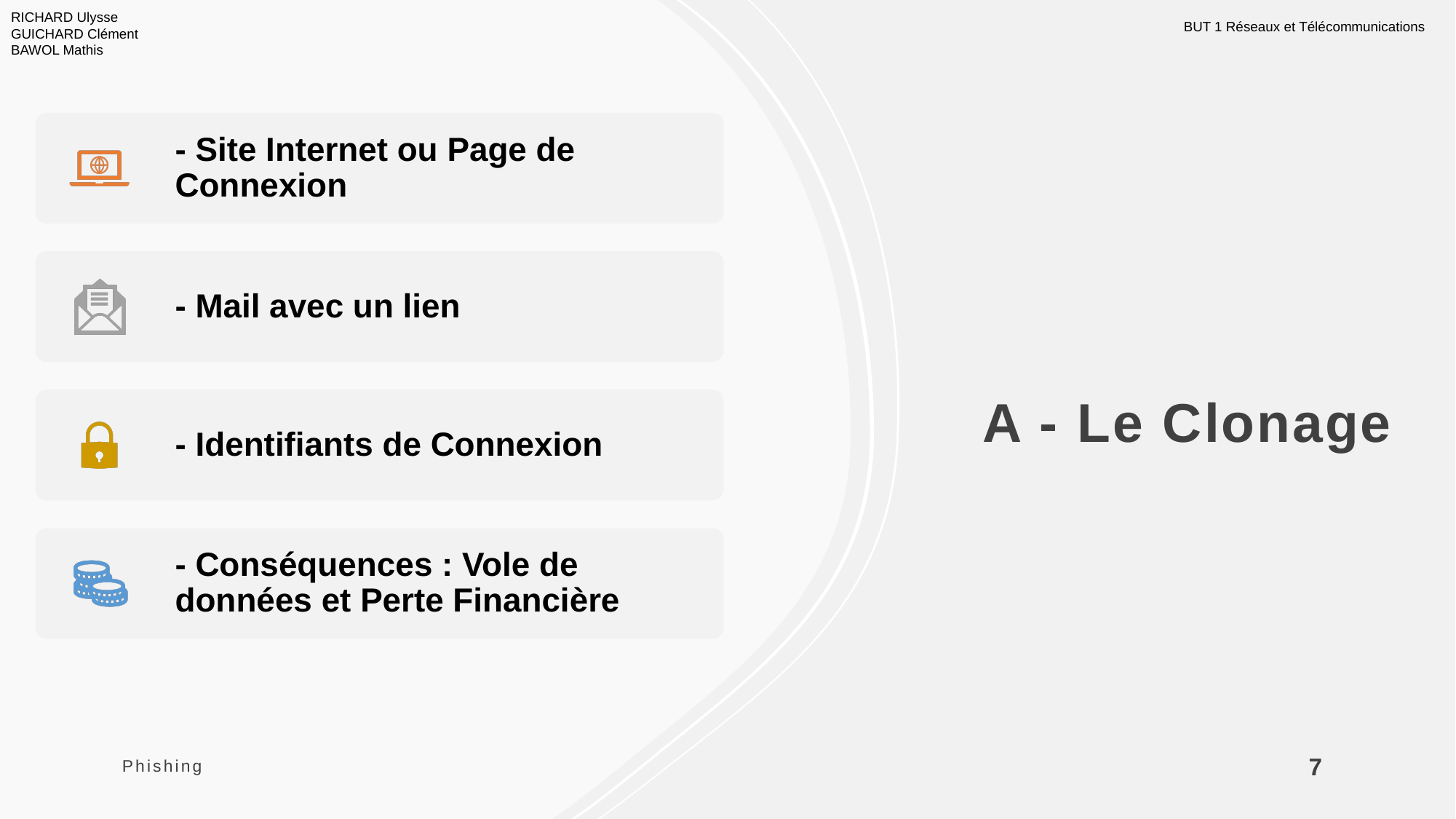

RICHARD Ulysse
GUICHARD Clément
BAWOL Mathis
BUT 1 Réseaux et Télécommunications
- Site Internet ou Page de Connexion
- Mail avec un lien
- Identifiants de Connexion
- Conséquences : Vole de données et Perte Financière
# A - Le Clonage
Phishing
7